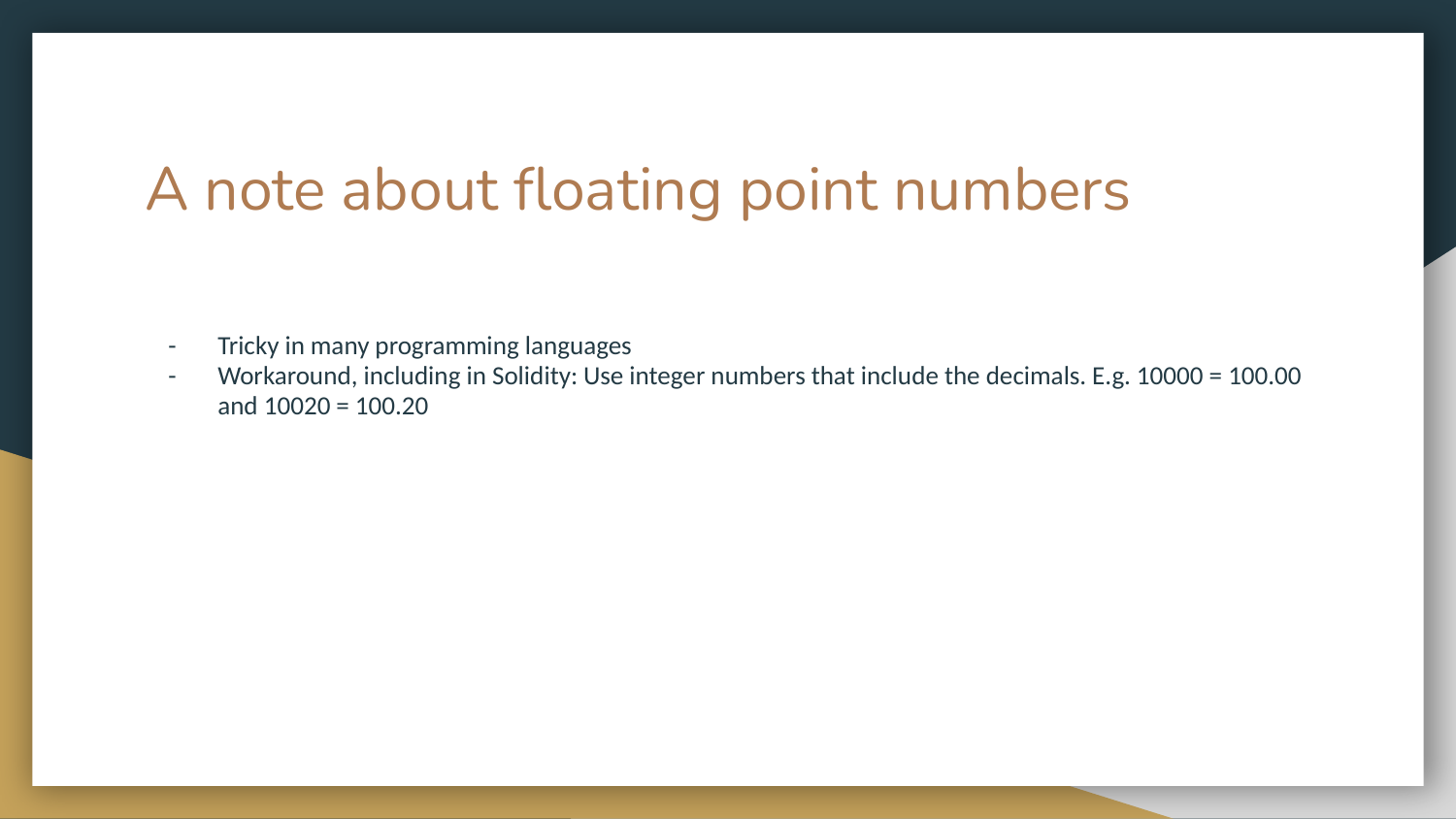

# A note about floating point numbers
Tricky in many programming languages
Workaround, including in Solidity: Use integer numbers that include the decimals. E.g. 10000 = 100.00 and 10020 = 100.20